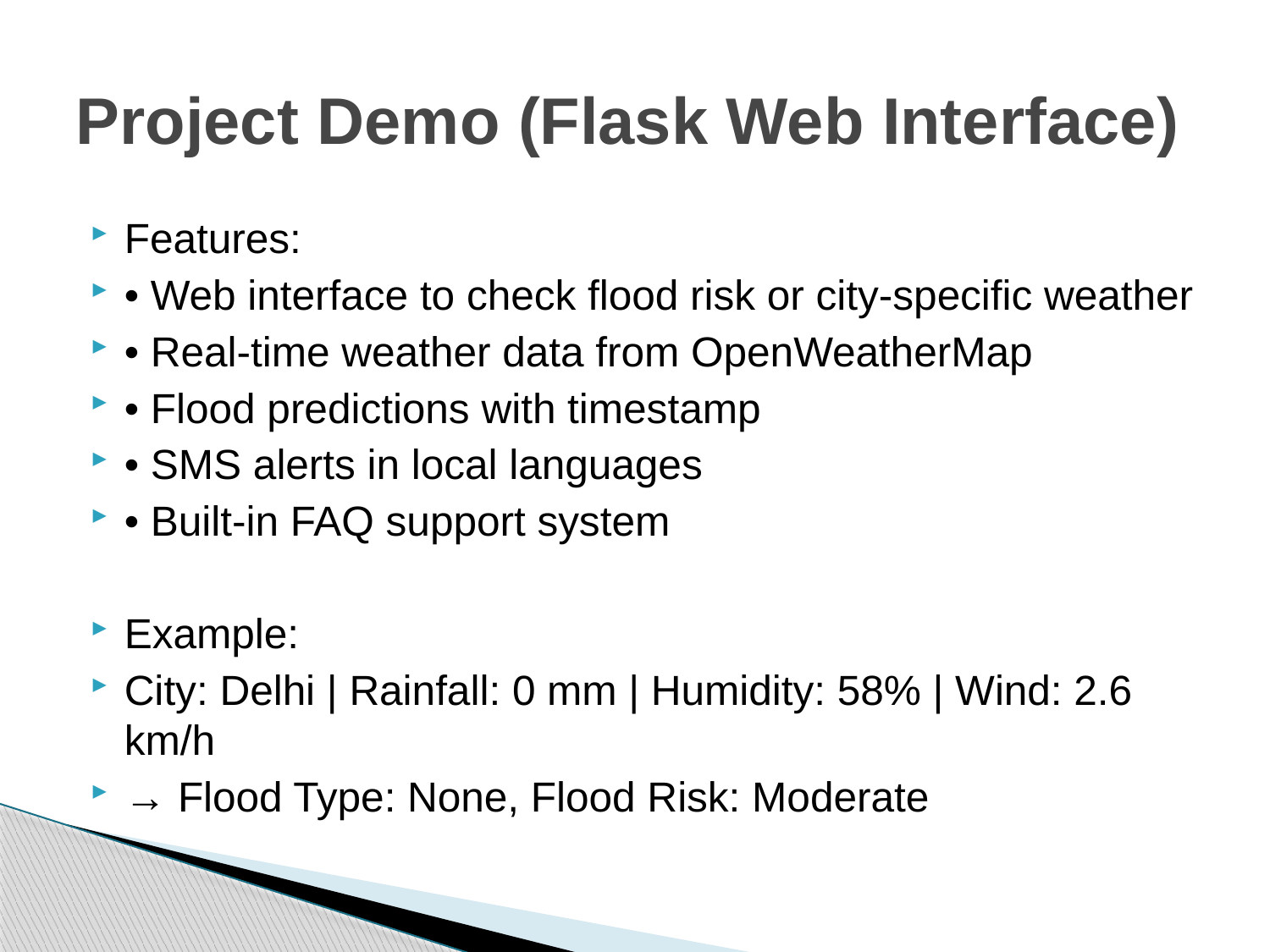

# Project Demo (Flask Web Interface)
Features:
• Web interface to check flood risk or city-specific weather
• Real-time weather data from OpenWeatherMap
• Flood predictions with timestamp
• SMS alerts in local languages
• Built-in FAQ support system

Example:
City: Delhi | Rainfall: 0 mm | Humidity: 58% | Wind: 2.6 km/h
→ Flood Type: None, Flood Risk: Moderate